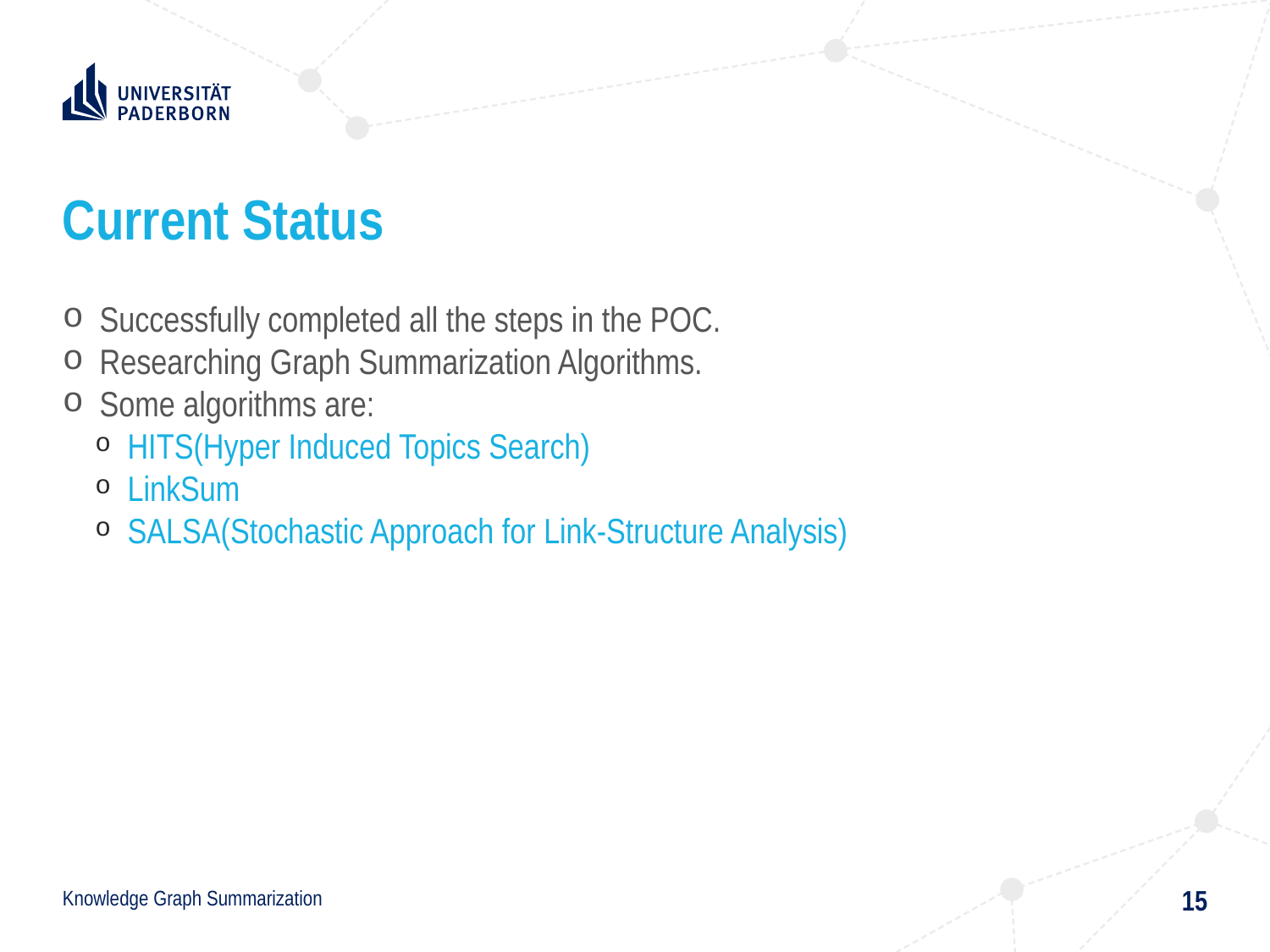

# Current Status
Successfully completed all the steps in the POC.
Researching Graph Summarization Algorithms.
Some algorithms are:
HITS(Hyper Induced Topics Search)
LinkSum
SALSA(Stochastic Approach for Link-Structure Analysis)

15
Knowledge Graph Summarization